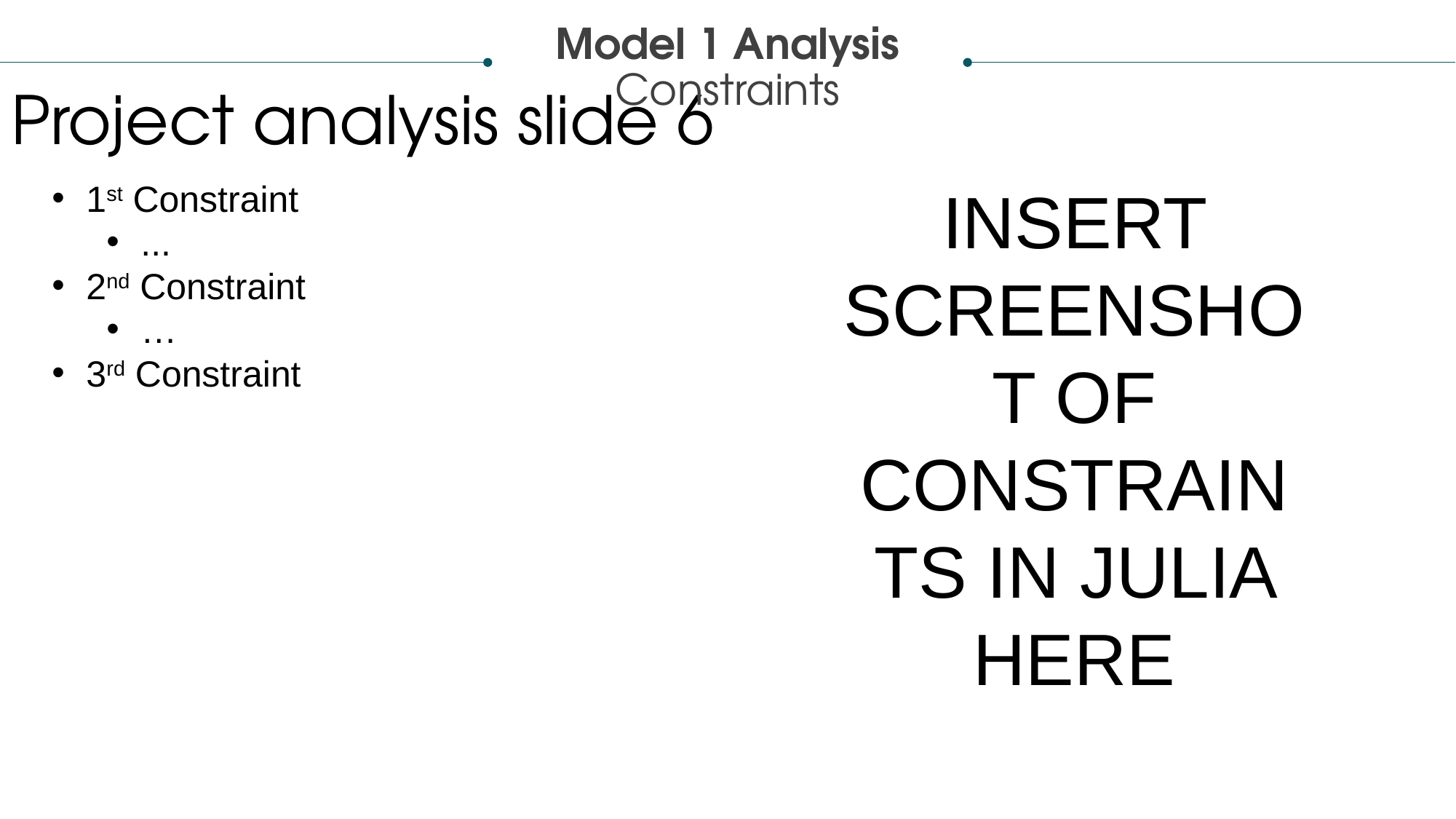

Model 1 Analysis
Constraints
Project analysis slide 6
1st Constraint
...
2nd Constraint
…
3rd Constraint
INSERT SCREENSHOT OF CONSTRAINTS IN JULIA HERE